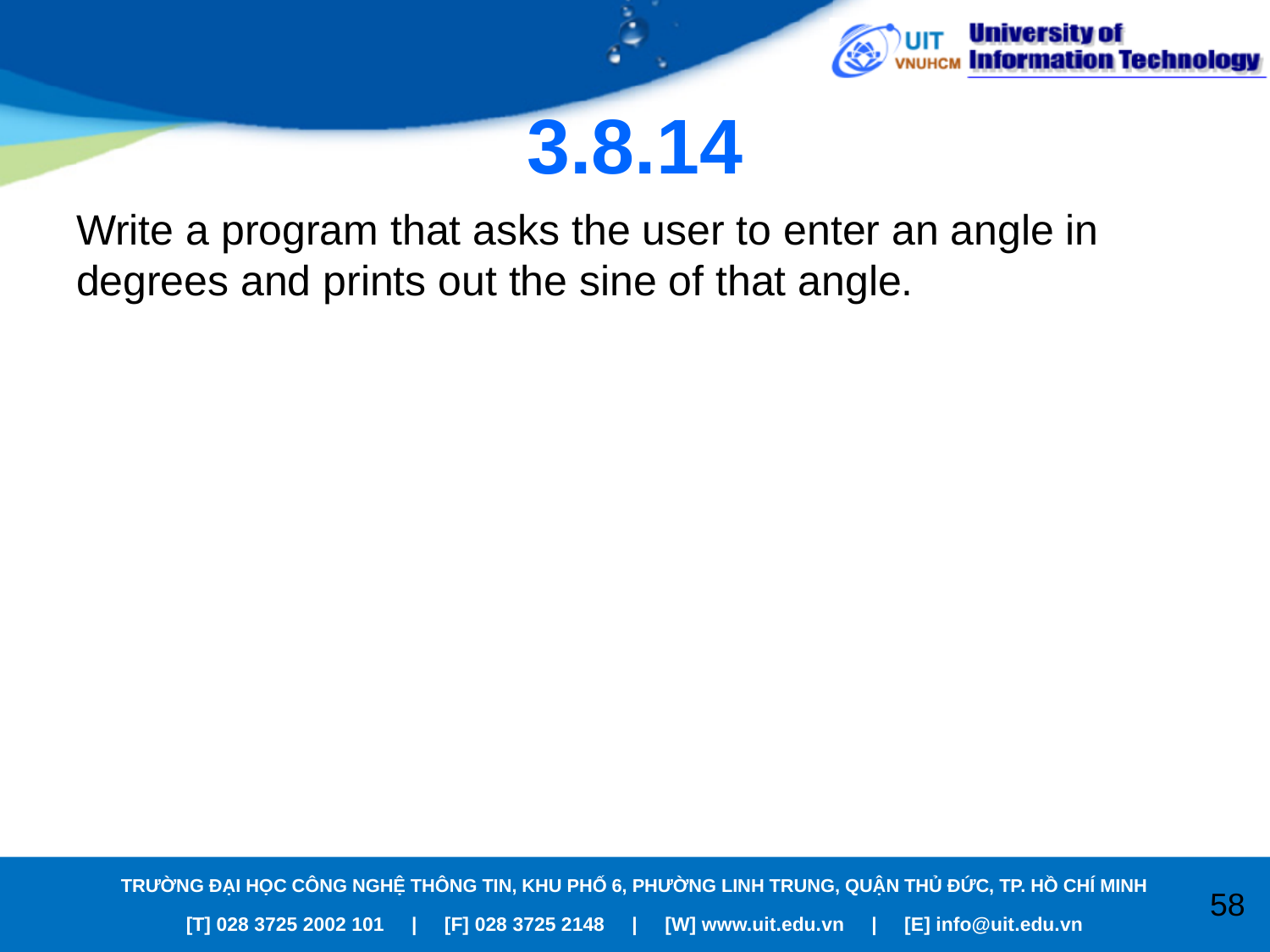

# 3.8.14
Write a program that asks the user to enter an angle in degrees and prints out the sine of that angle.